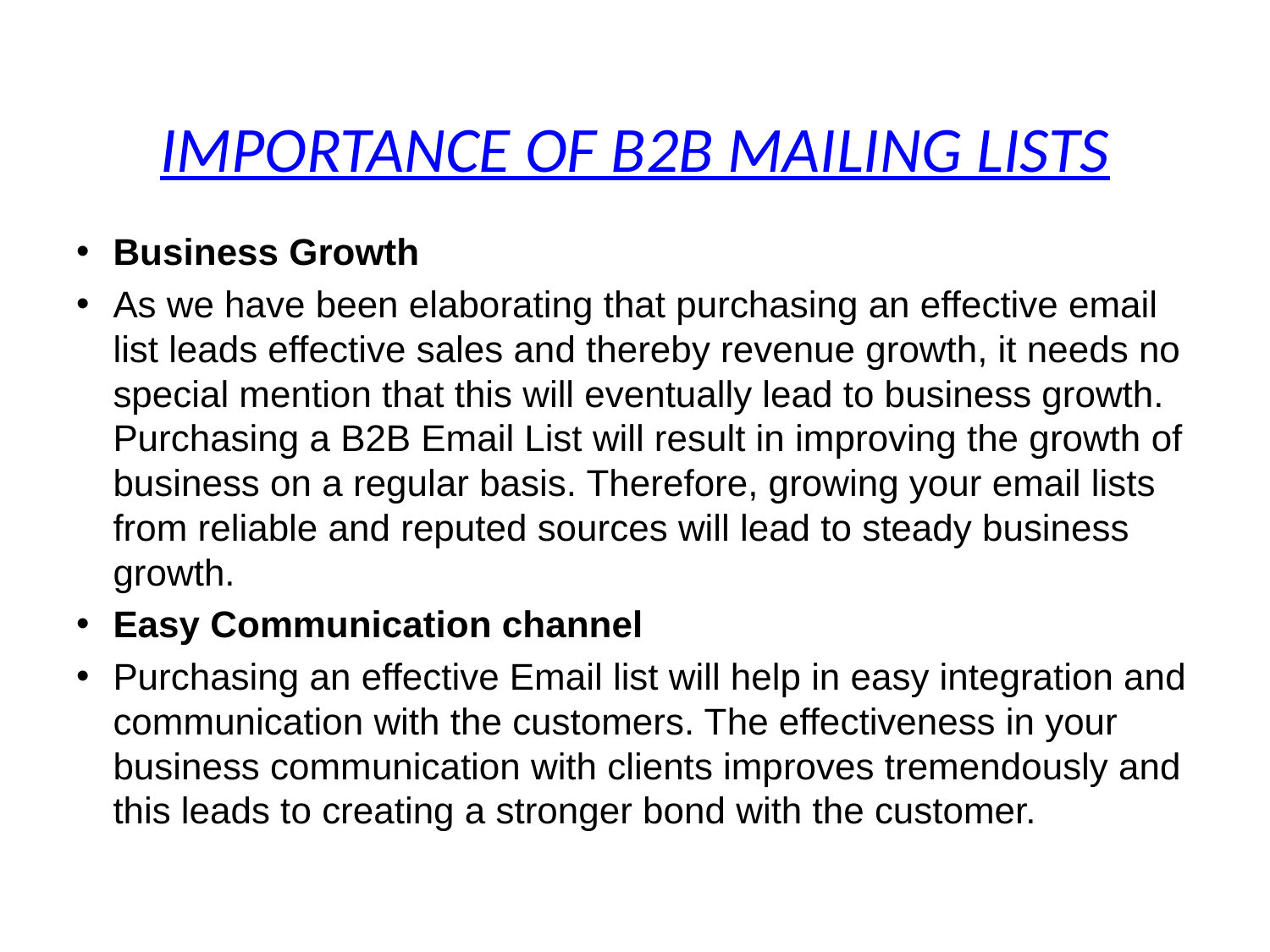

# IMPORTANCE OF B2B MAILING LISTS
Business Growth
As we have been elaborating that purchasing an effective email list leads effective sales and thereby revenue growth, it needs no special mention that this will eventually lead to business growth. Purchasing a B2B Email List will result in improving the growth of business on a regular basis. Therefore, growing your email lists from reliable and reputed sources will lead to steady business growth.
Easy Communication channel
Purchasing an effective Email list will help in easy integration and communication with the customers. The effectiveness in your business communication with clients improves tremendously and this leads to creating a stronger bond with the customer.